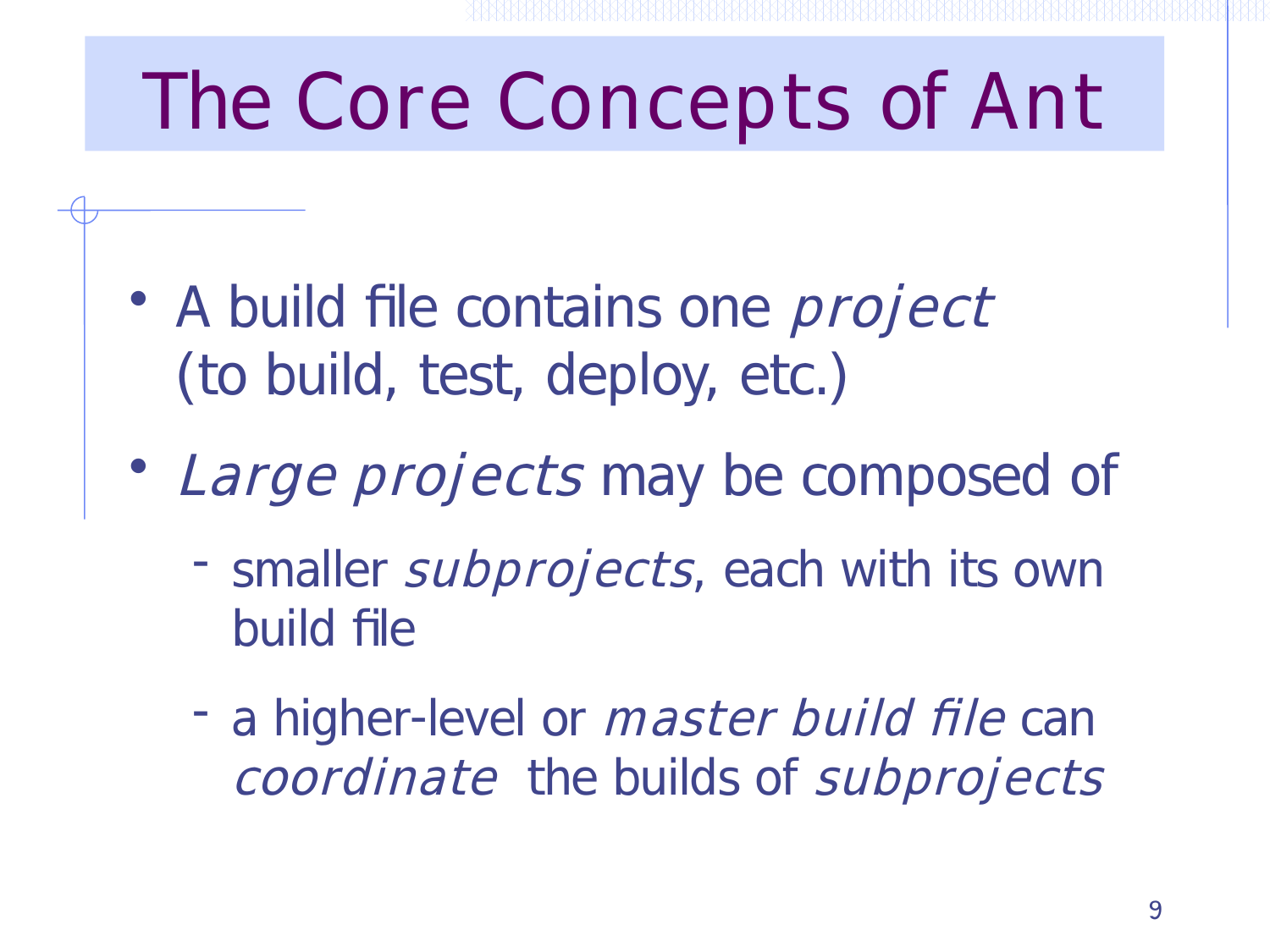

# The Core Concepts of Ant
A build file contains one project         (to build, test, deploy, etc.)
Large projects may be composed of
smaller subprojects, each with its own build file
a higher-level or master build file can coordinate  the builds of subprojects
9